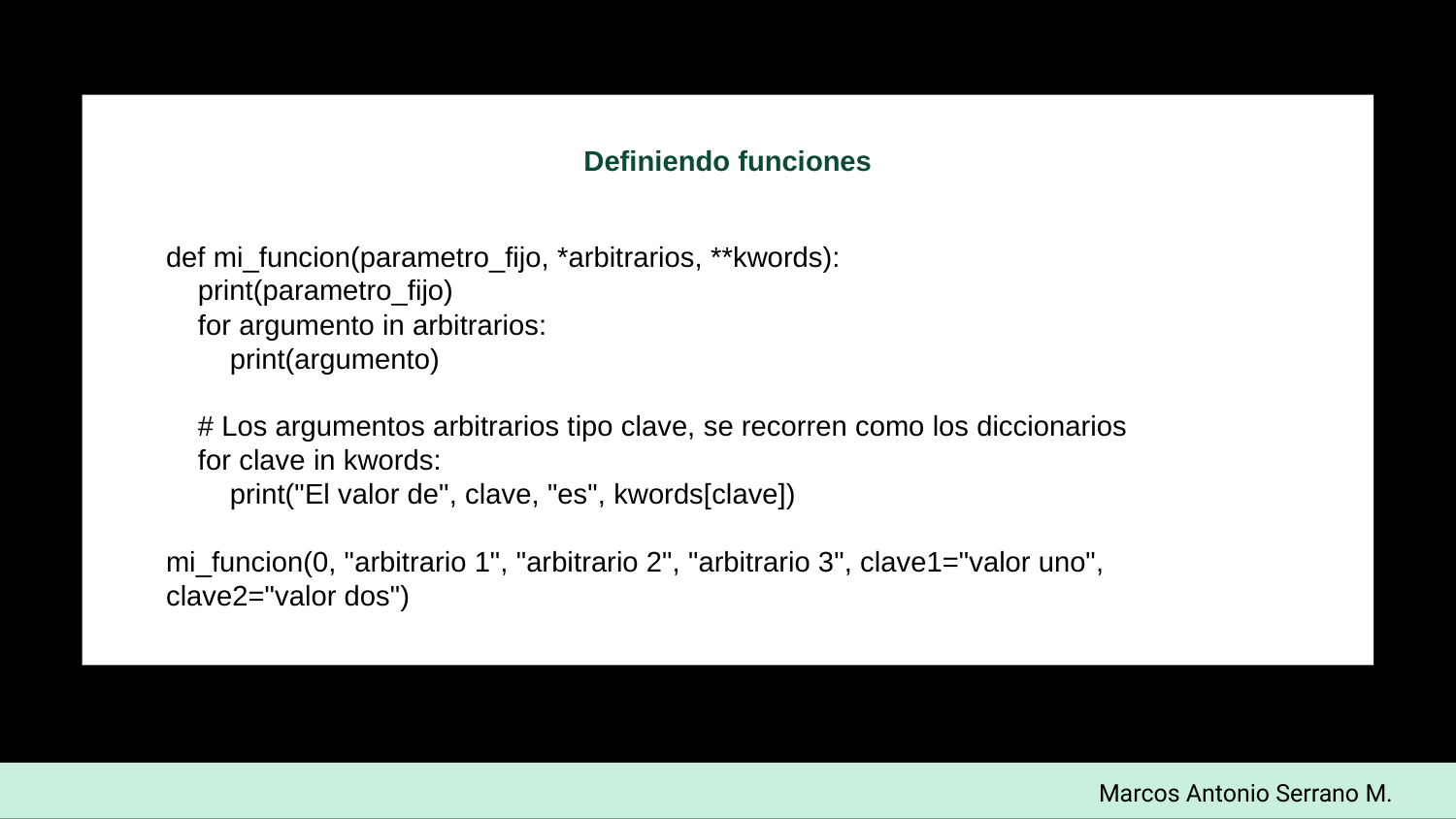

Definiendo funciones

def mi_funcion(parametro_fijo, *arbitrarios, **kwords):
    print(parametro_fijo)
    for argumento in arbitrarios:
        print(argumento)
    # Los argumentos arbitrarios tipo clave, se recorren como los diccionarios
    for clave in kwords:
        print("El valor de", clave, "es", kwords[clave])
mi_funcion(0, "arbitrario 1", "arbitrario 2", "arbitrario 3", clave1="valor uno", clave2="valor dos")

Marcos Antonio Serrano M.